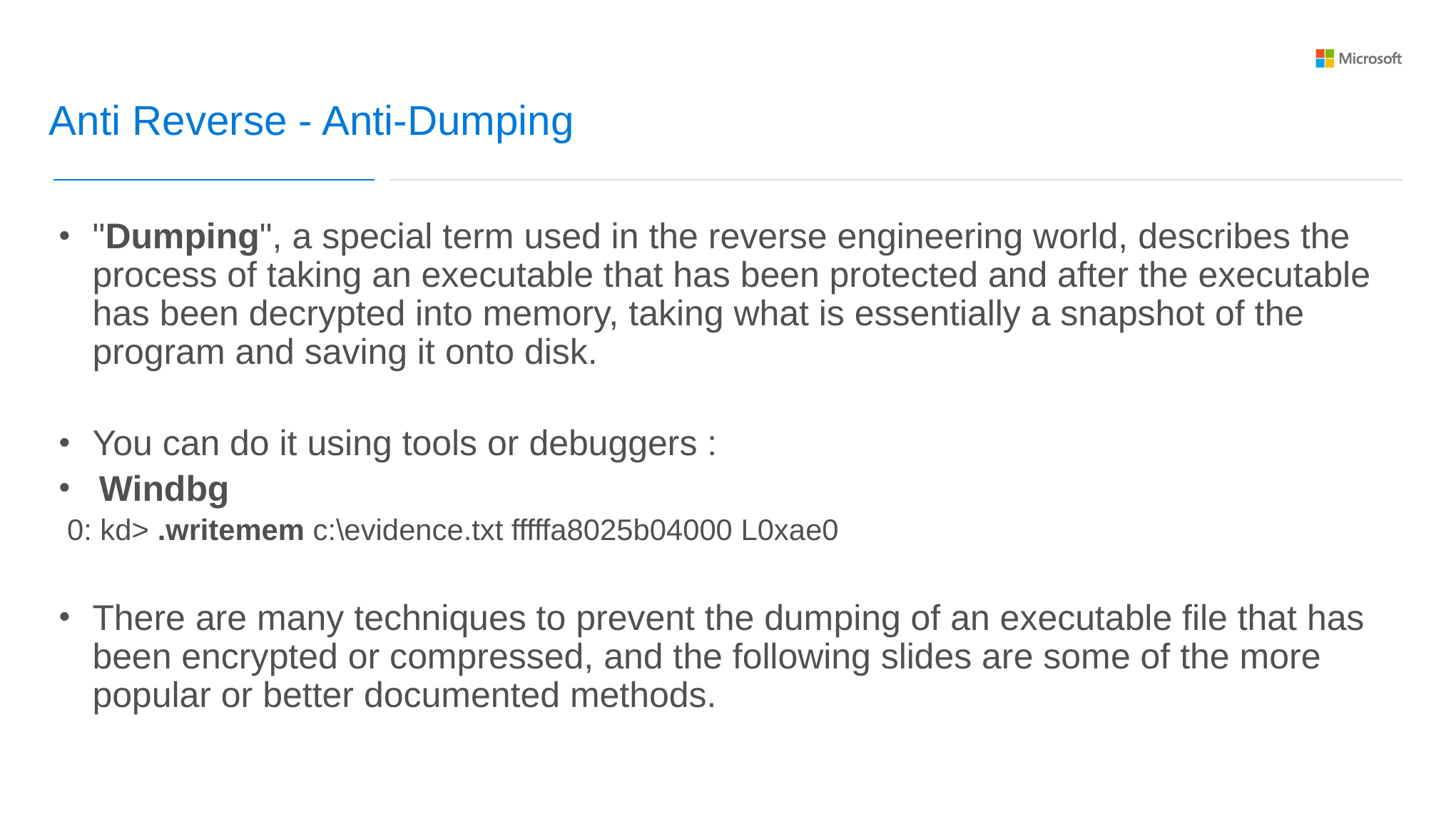

Anti Reverse - Anti-Dumping
"Dumping", a special term used in the reverse engineering world, describes the process of taking an executable that has been protected and after the executable has been decrypted into memory, taking what is essentially a snapshot of the program and saving it onto disk.

You can do it using tools or debuggers :
Windbg
 0: kd> .writemem c:\evidence.txt fffffa8025b04000 L0xae0

There are many techniques to prevent the dumping of an executable file that has been encrypted or compressed, and the following slides are some of the more popular or better documented methods.